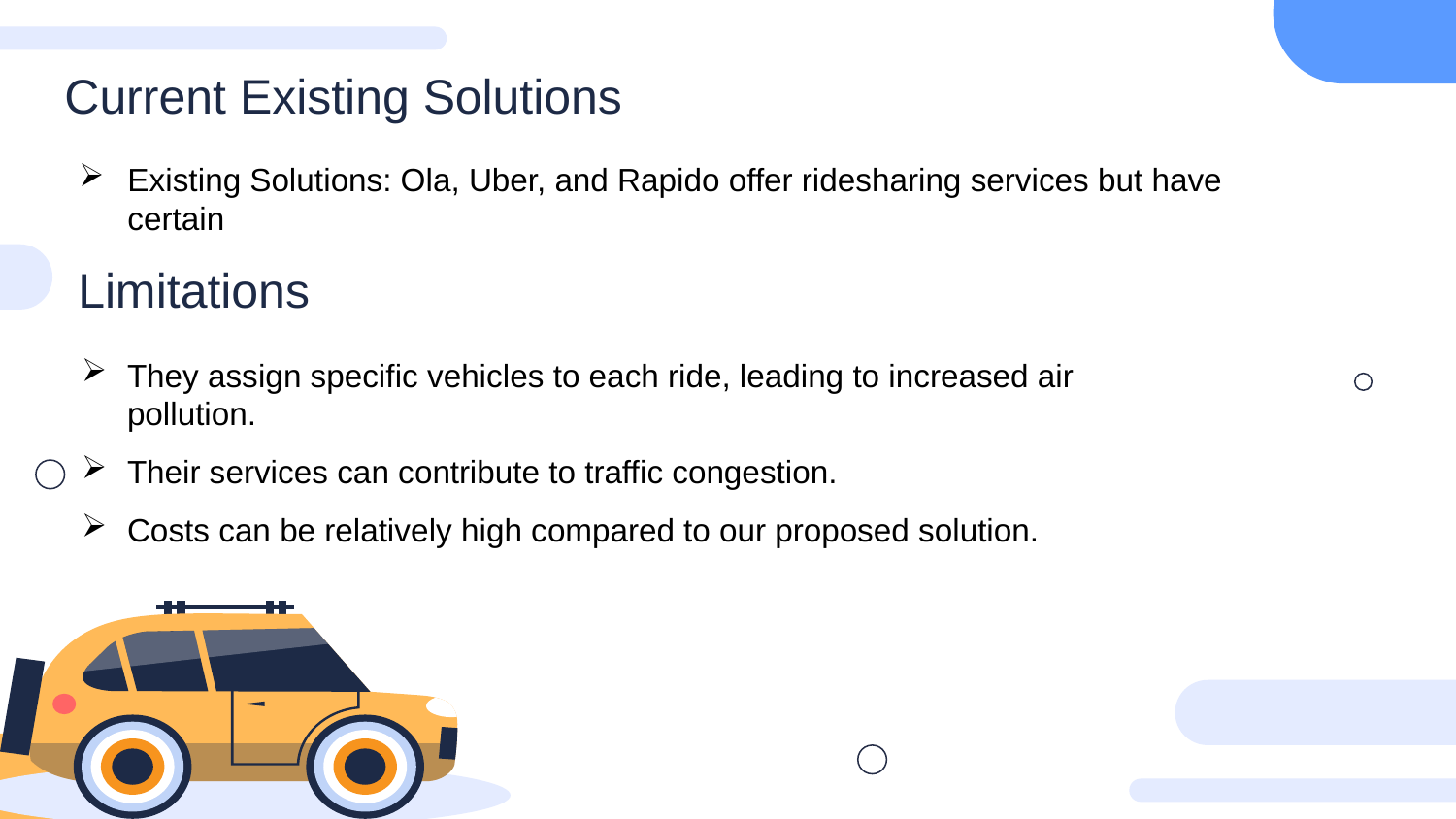

Current Existing Solutions
Existing Solutions: Ola, Uber, and Rapido offer ridesharing services but have certain
Limitations
They assign specific vehicles to each ride, leading to increased air pollution.
Their services can contribute to traffic congestion.
Costs can be relatively high compared to our proposed solution.